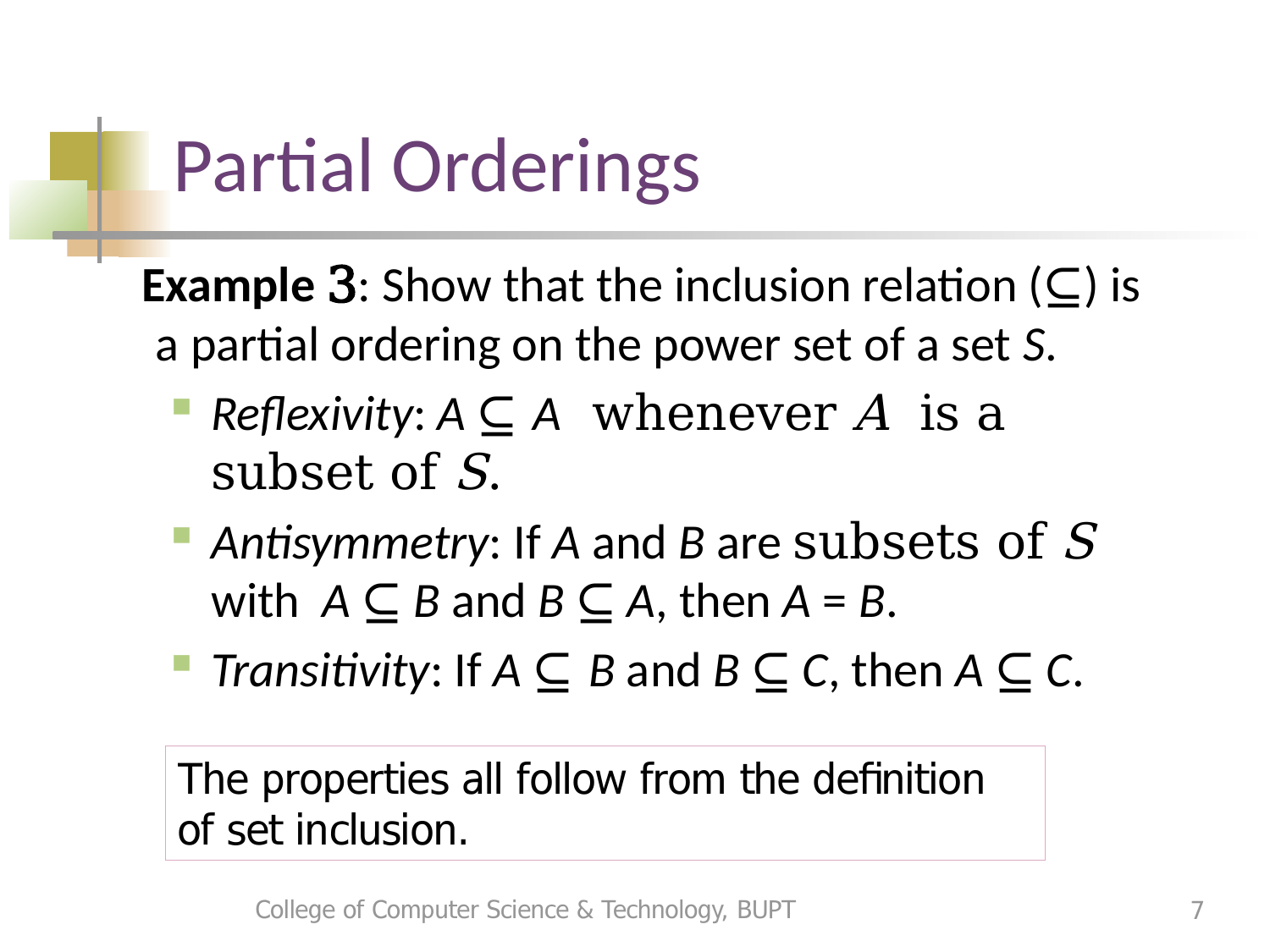

# Partial Orderings
   Example 3: Show that the inclusion relation (⊆) is a partial ordering on the power set of a set S.
Reflexivity: A ⊆ A  whenever A  is a subset of S.
Antisymmetry: If A and B are subsets of S  with  A ⊆ B and B ⊆ A, then A = B.
Transitivity: If A ⊆ B and B ⊆ C, then A ⊆ C.

The properties all follow from the definition of set inclusion.
College of Computer Science & Technology, BUPT
7